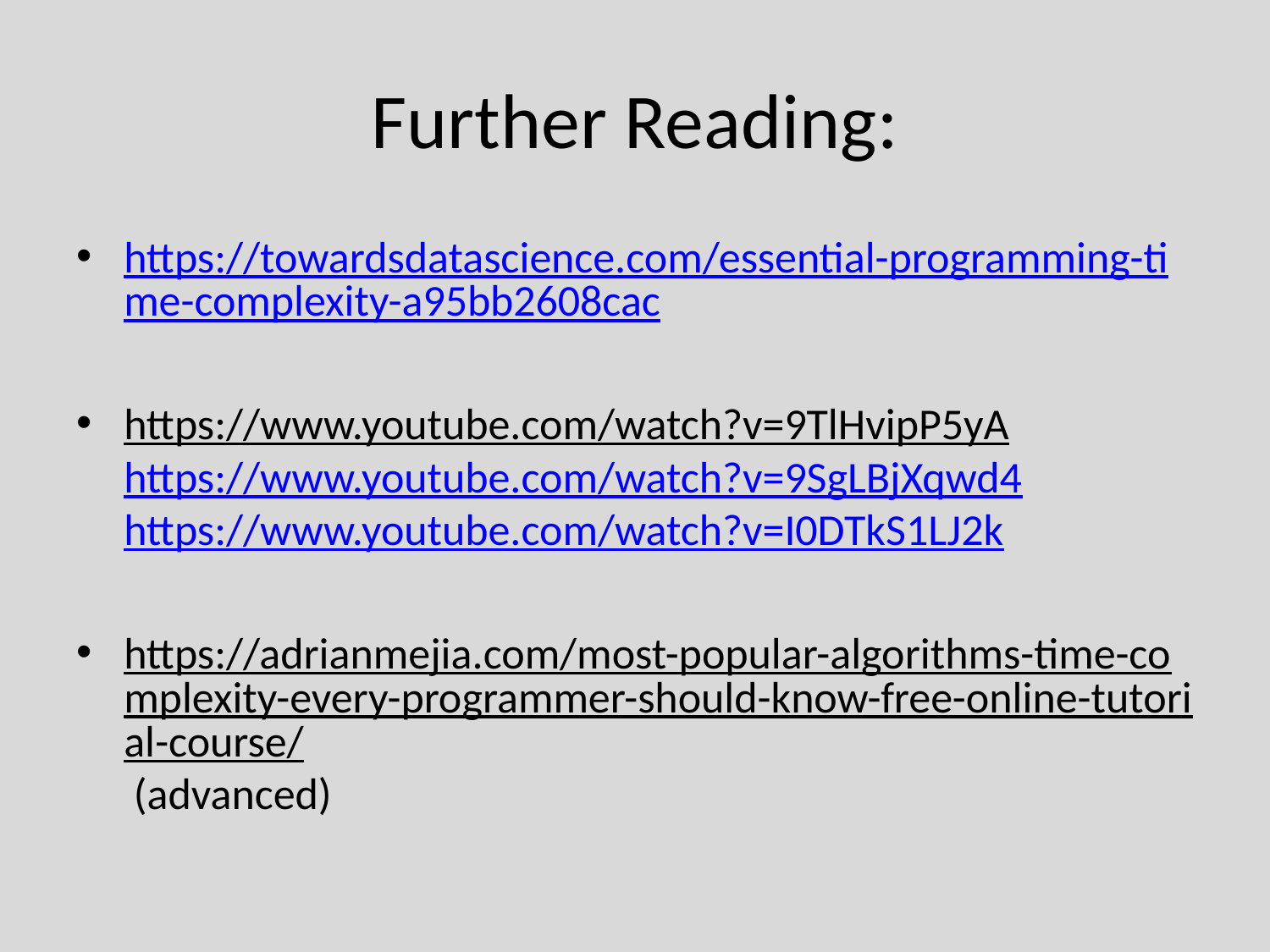

# Further Reading:
https://towardsdatascience.com/essential-programming-time-complexity-a95bb2608cac

https://www.youtube.com/watch?v=9TlHvipP5yA
https://www.youtube.com/watch?v=9SgLBjXqwd4
https://www.youtube.com/watch?v=I0DTkS1LJ2k

https://adrianmejia.com/most-popular-algorithms-time-complexity-every-programmer-should-know-free-online-tutorial-course/ (advanced)